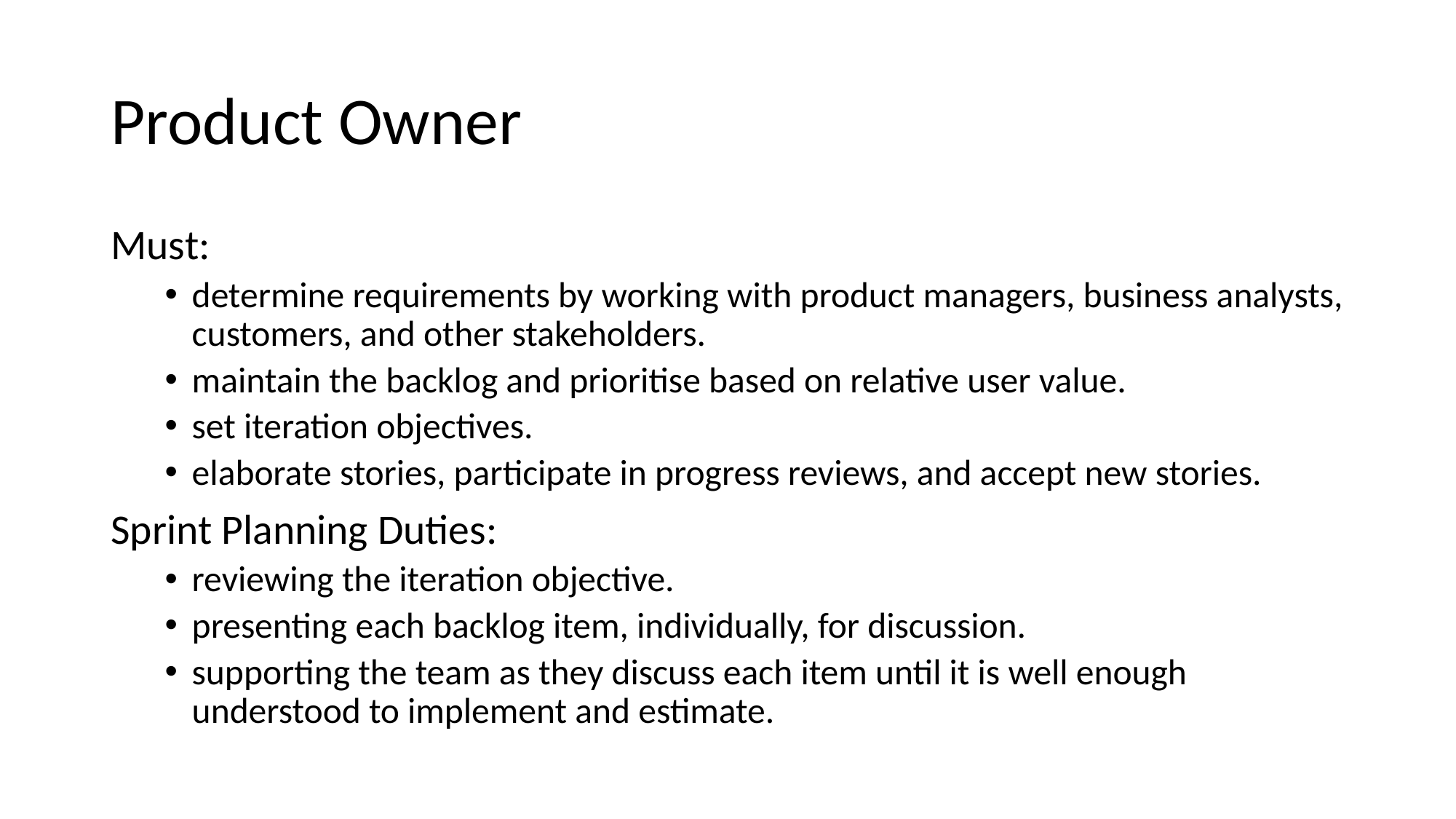

# Product Owner
Must:
determine requirements by working with product managers, business analysts, customers, and other stakeholders.
maintain the backlog and prioritise based on relative user value.
set iteration objectives.
elaborate stories, participate in progress reviews, and accept new stories.
Sprint Planning Duties:
reviewing the iteration objective.
presenting each backlog item, individually, for discussion.
supporting the team as they discuss each item until it is well enough understood to implement and estimate.